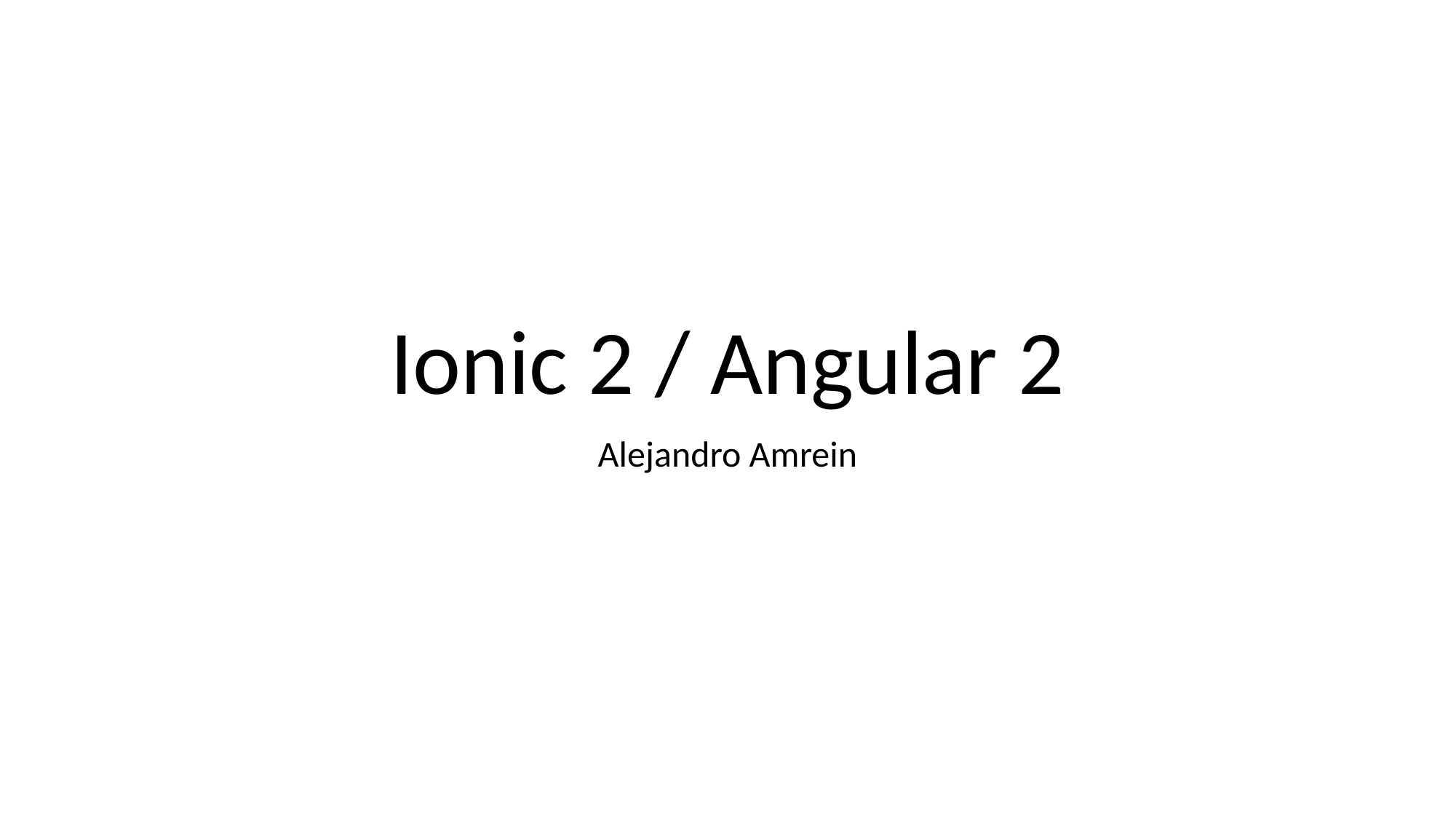

# Ionic 2 / Angular 2
Alejandro Amrein